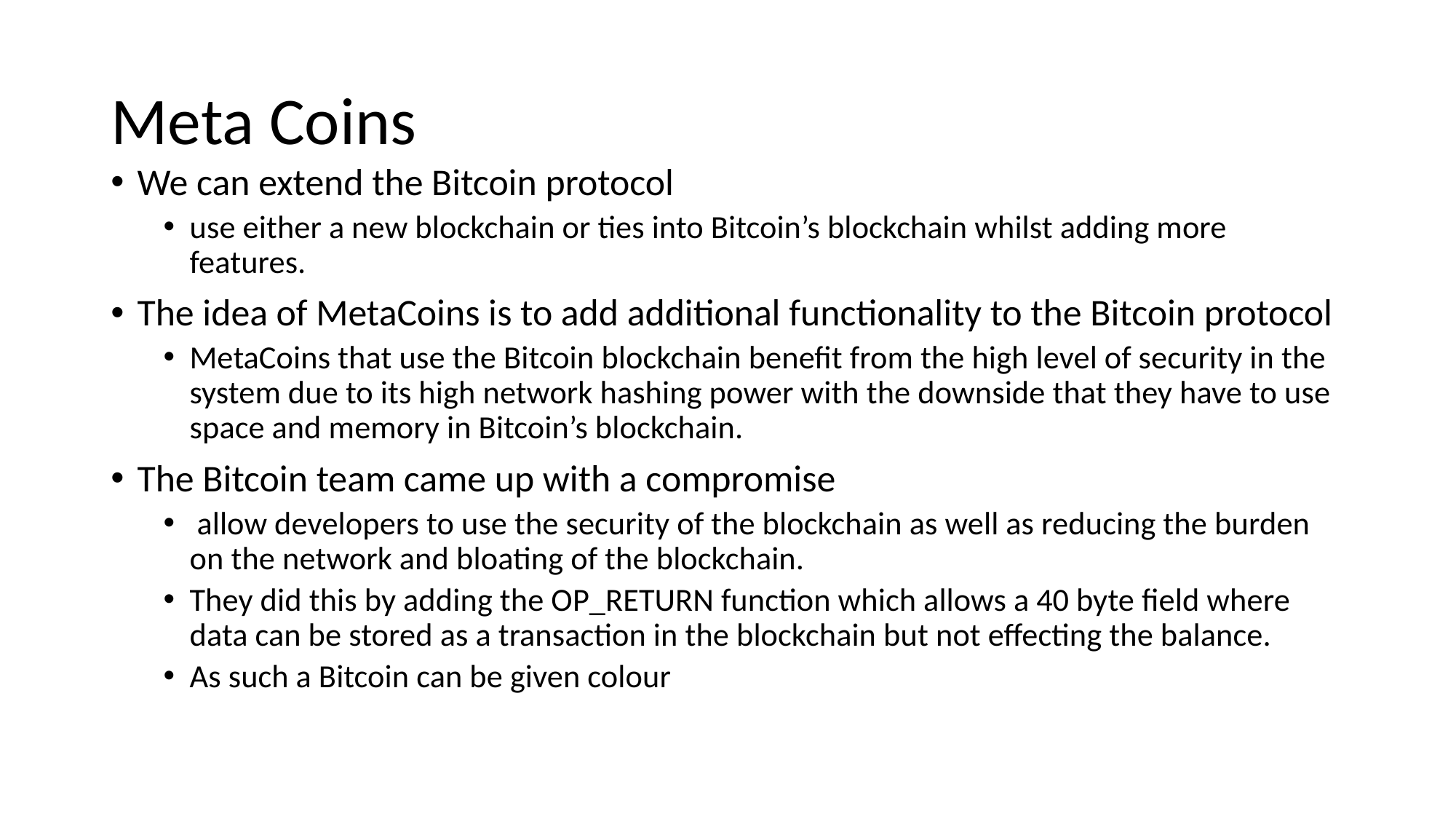

# Meta Coins
We can extend the Bitcoin protocol
use either a new blockchain or ties into Bitcoin’s blockchain whilst adding more features.
The idea of MetaCoins is to add additional functionality to the Bitcoin protocol
MetaCoins that use the Bitcoin blockchain benefit from the high level of security in the system due to its high network hashing power with the downside that they have to use space and memory in Bitcoin’s blockchain.
The Bitcoin team came up with a compromise
 allow developers to use the security of the blockchain as well as reducing the burden on the network and bloating of the blockchain.
They did this by adding the OP_RETURN function which allows a 40 byte field where data can be stored as a transaction in the blockchain but not effecting the balance.
As such a Bitcoin can be given colour